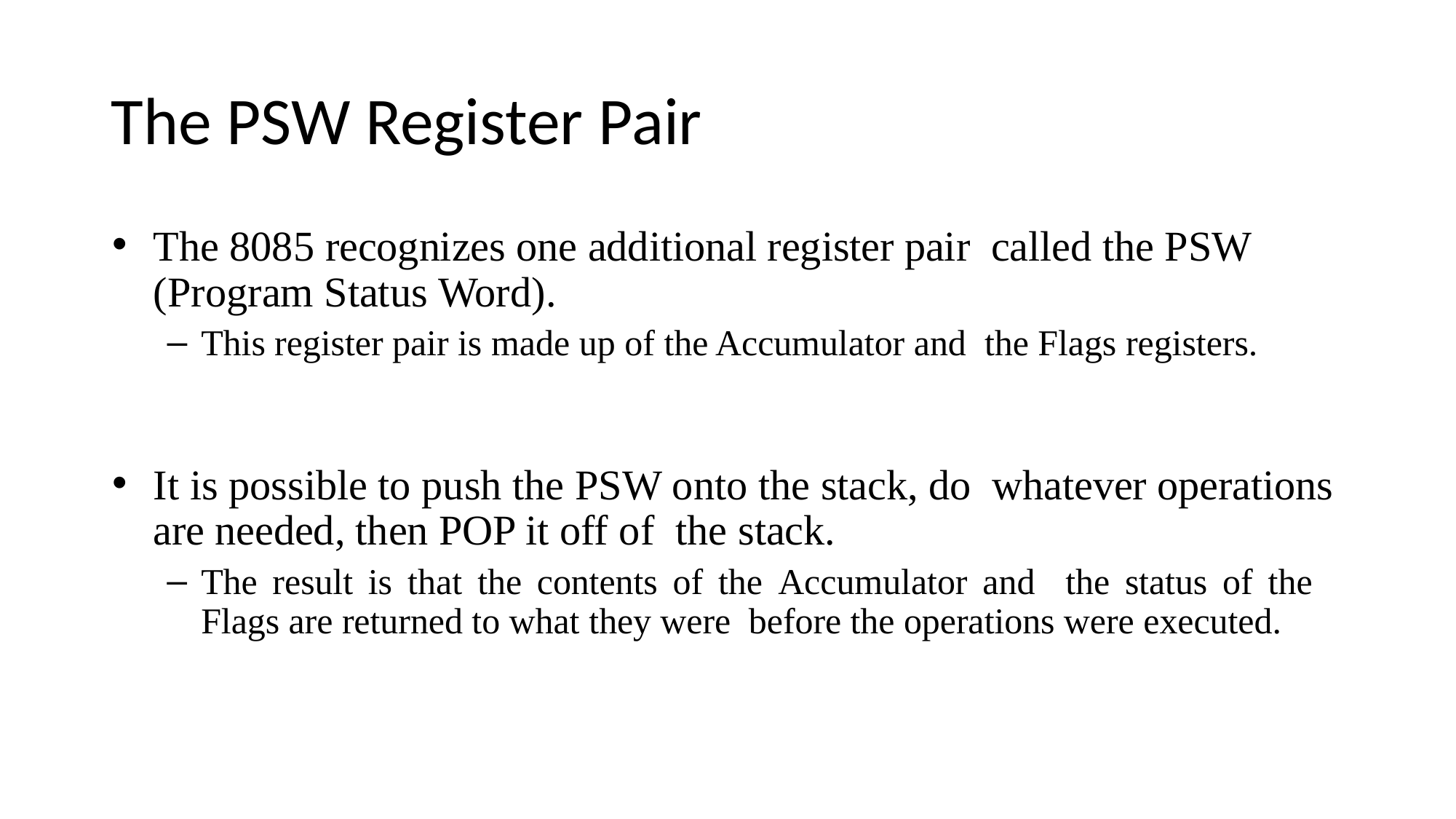

# The PSW Register Pair
The 8085 recognizes one additional register pair  called the PSW (Program Status Word).
This register pair is made up of the Accumulator and  the Flags registers.

It is possible to push the PSW onto the stack, do  whatever operations are needed, then POP it off of  the stack.
The result is that the contents of the Accumulator and  the status of the Flags are returned to what they were  before the operations were executed.